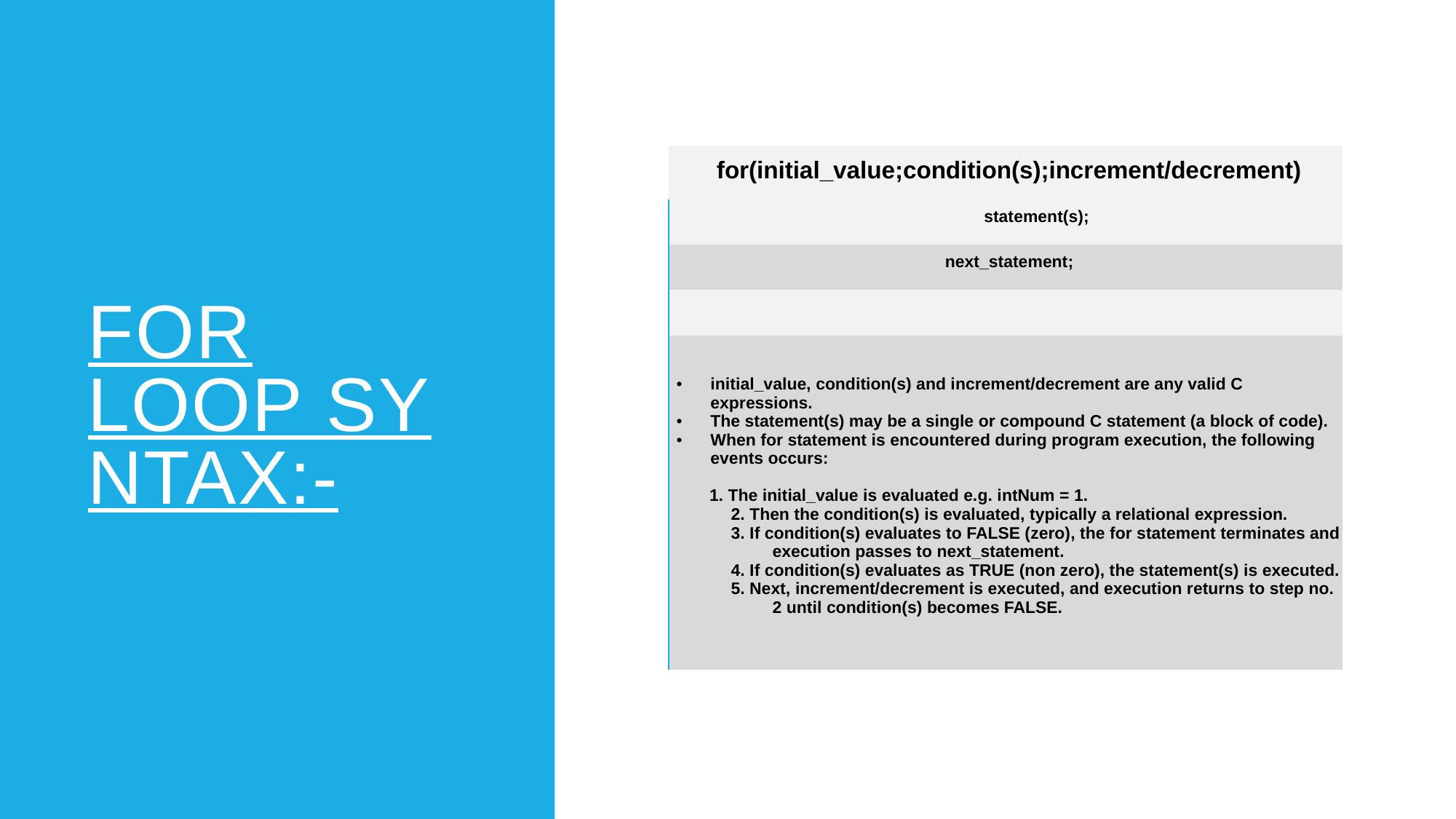

# for loop syntax:-
| for(initial\_value;condition(s);increment/decrement) |
| --- |
| statement(s); |
| next\_statement; |
|  |
| initial\_value, condition(s) and increment/decrement are any valid C expressions. The statement(s) may be a single or compound C statement (a block of code). When for statement is encountered during program execution, the following events occurs:                1. The initial\_value is evaluated e.g. intNum = 1. 2. Then the condition(s) is evaluated, typically a relational expression. 3. If condition(s) evaluates to FALSE (zero), the for statement terminates and execution passes to next\_statement. 4. If condition(s) evaluates as TRUE (non zero), the statement(s) is executed. 5. Next, increment/decrement is executed, and execution returns to step no. 2 until condition(s) becomes FALSE. |